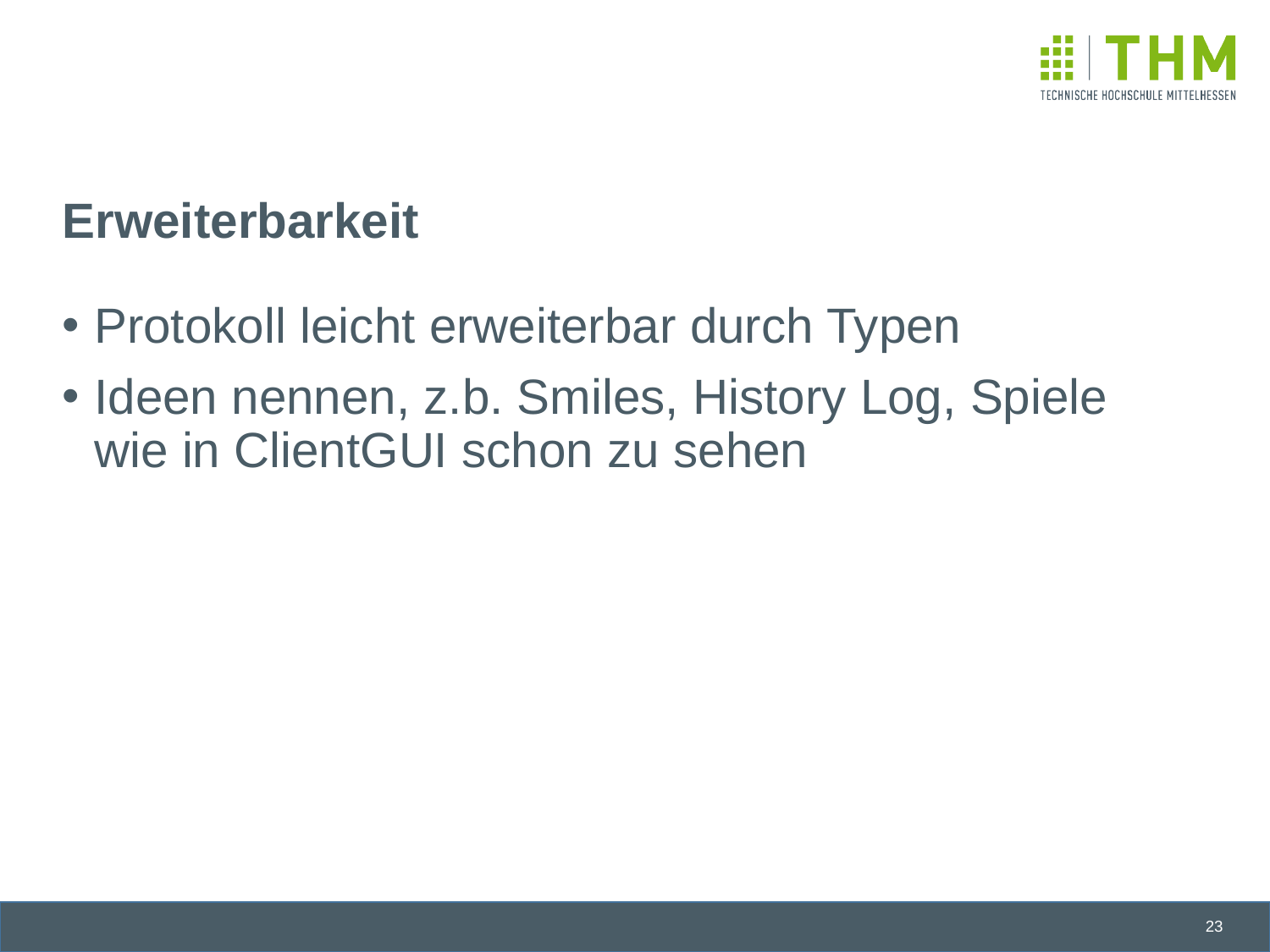

# Erweiterbarkeit
Protokoll leicht erweiterbar durch Typen
Ideen nennen, z.b. Smiles, History Log, Spiele wie in ClientGUI schon zu sehen